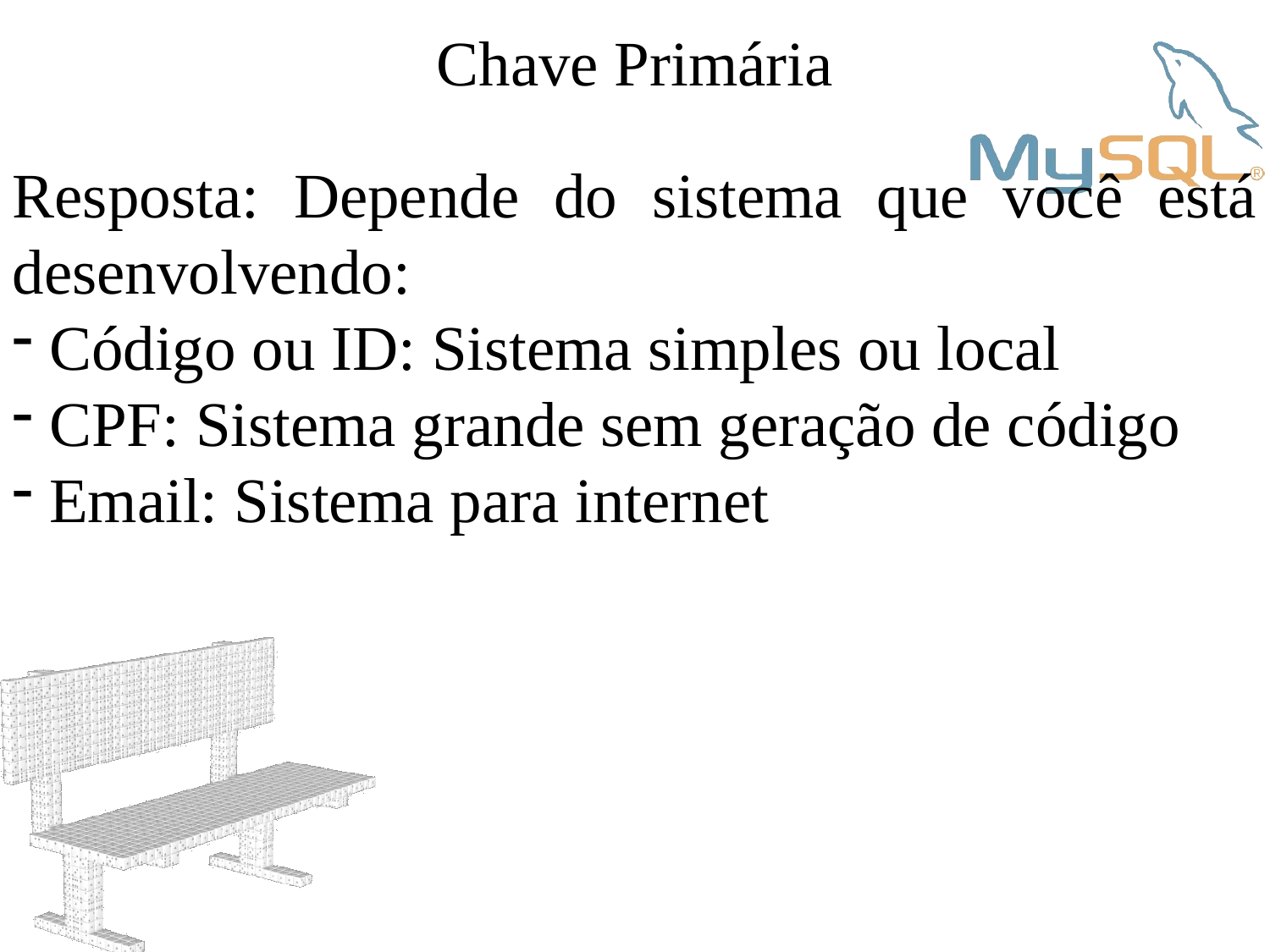

Chave Primária
Resposta: Depende do sistema que você está desenvolvendo:
 Código ou ID: Sistema simples ou local
 CPF: Sistema grande sem geração de código
 Email: Sistema para internet